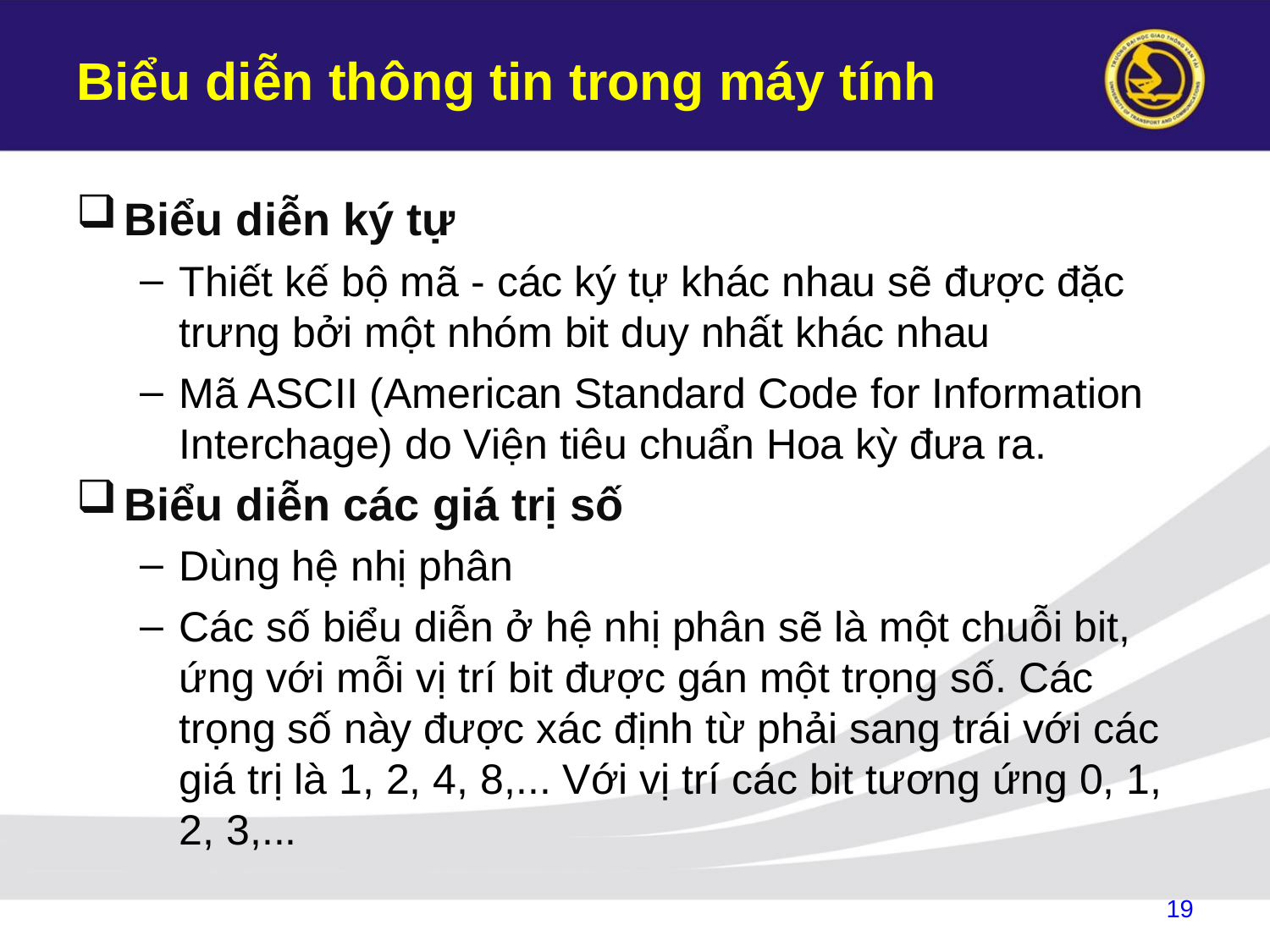

# Biểu diễn thông tin trong máy tính
Biểu diễn ký tự
Thiết kế bộ mã - các ký tự khác nhau sẽ được đặc trưng bởi một nhóm bit duy nhất khác nhau
Mã ASCII (American Standard Code for Information Interchage) do Viện tiêu chuẩn Hoa kỳ đưa ra.
Biểu diễn các giá trị số
Dùng hệ nhị phân
Các số biểu diễn ở hệ nhị phân sẽ là một chuỗi bit, ứng với mỗi vị trí bit được gán một trọng số. Các trọng số này được xác định từ phải sang trái với các giá trị là 1, 2, 4, 8,... Với vị trí các bit tương ứng 0, 1, 2, 3,...
19